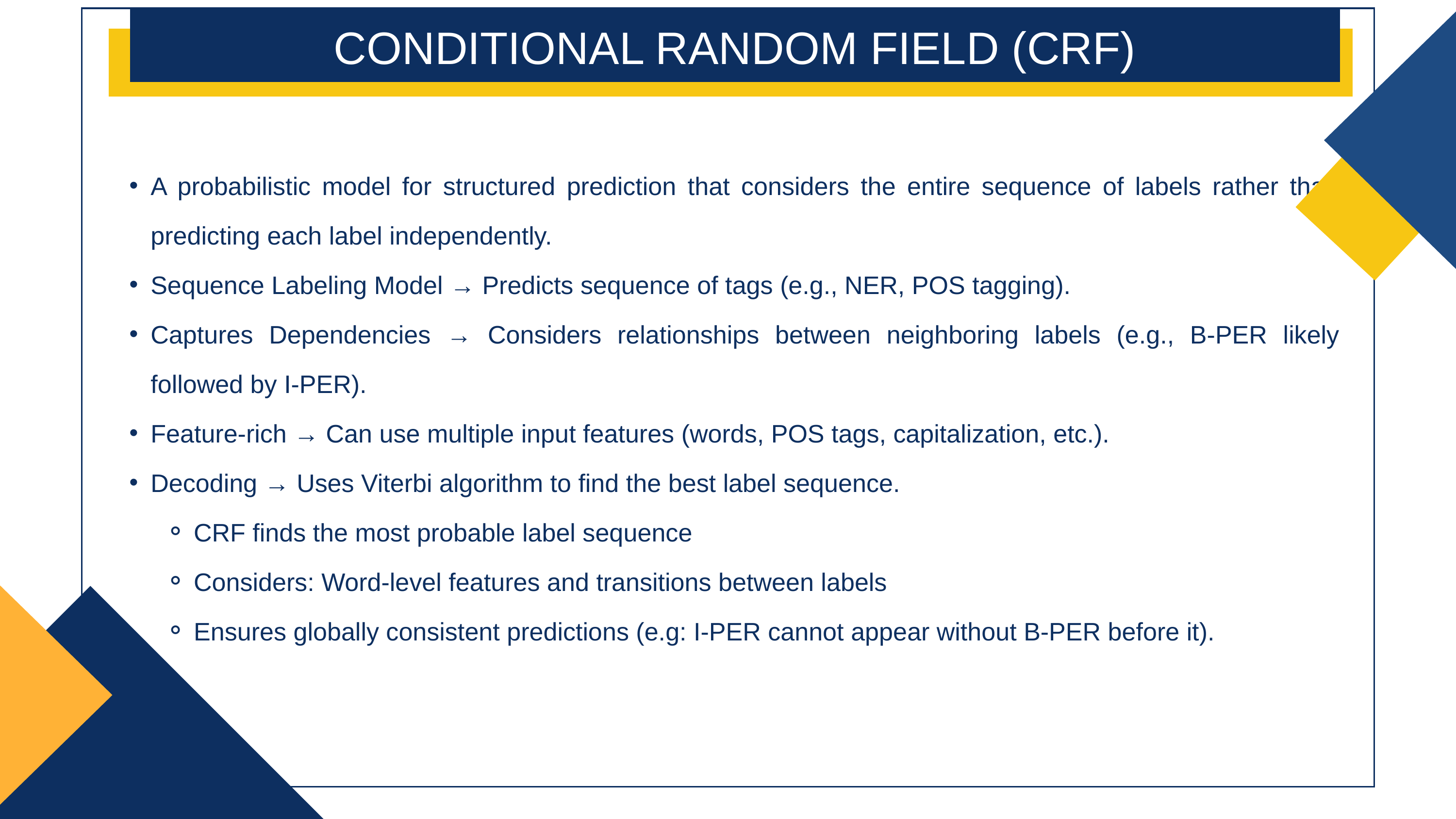

CONDITIONAL RANDOM FIELD (CRF)

A probabilistic model for structured prediction that considers the entire sequence of labels rather than predicting each label independently.
Sequence Labeling Model → Predicts sequence of tags (e.g., NER, POS tagging).
Captures Dependencies → Considers relationships between neighboring labels (e.g., B-PER likely followed by I-PER).
Feature-rich → Can use multiple input features (words, POS tags, capitalization, etc.).
Decoding → Uses Viterbi algorithm to find the best label sequence.
CRF finds the most probable label sequence
Considers: Word-level features and transitions between labels
Ensures globally consistent predictions (e.g: I-PER cannot appear without B-PER before it).